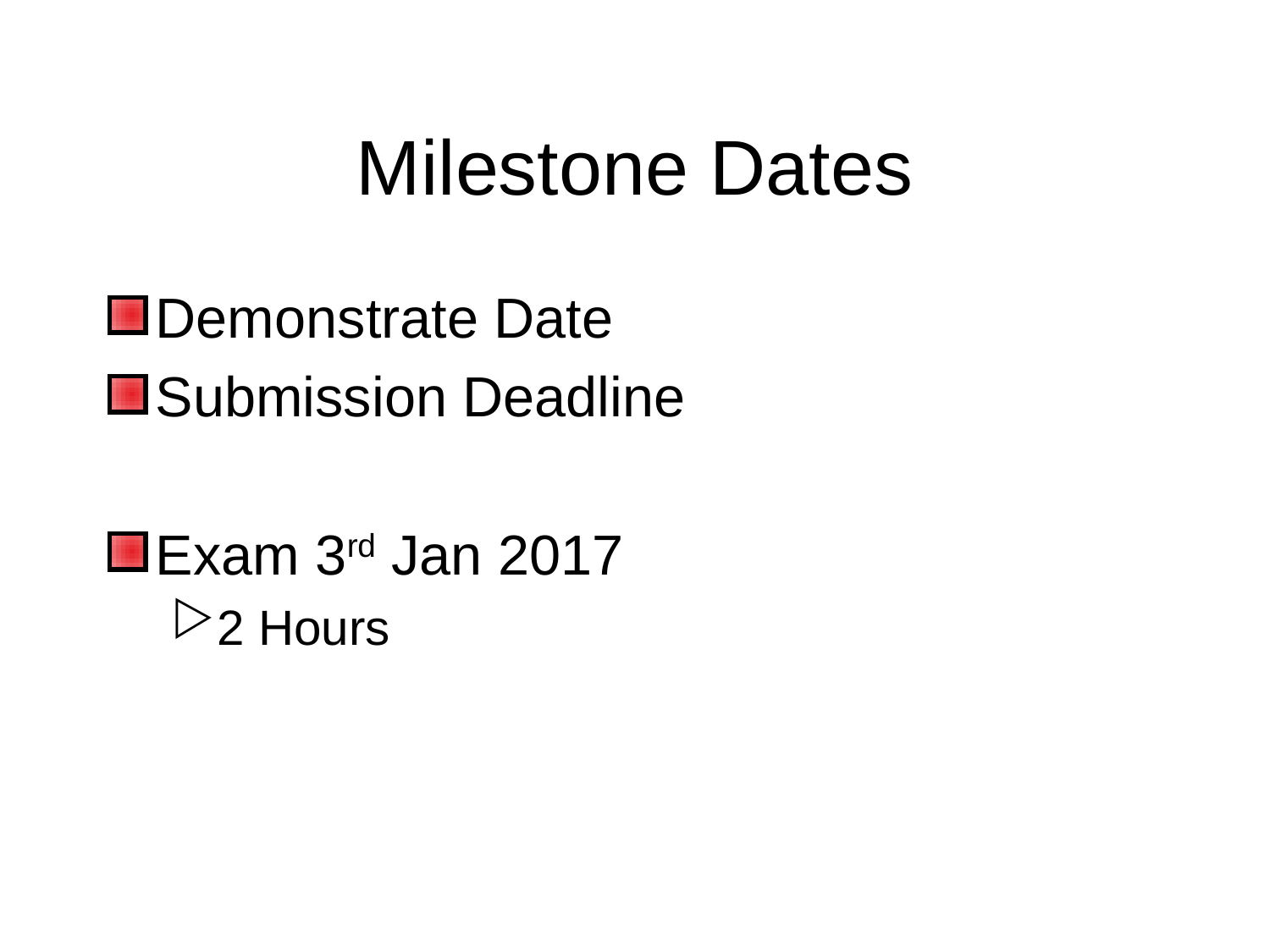

# Milestone Dates
Demonstrate Date
Submission Deadline

Exam 3rd Jan 2017
2 Hours